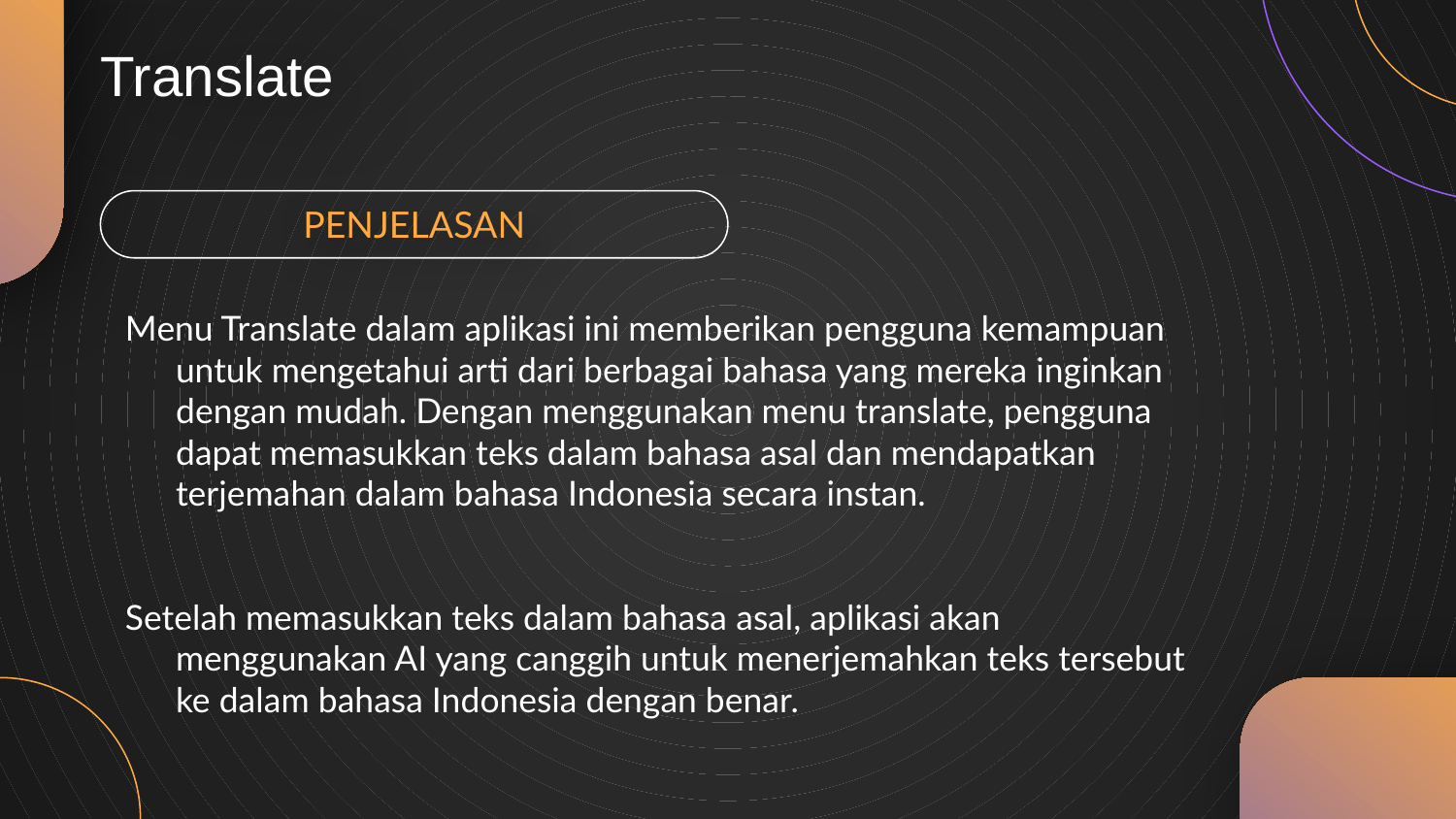

Landasan Teori

Translate

PENJELASAN
LOREM
IPSUM IS SIMPLY
LOREM IPSUM
IS SIMPLY DUMMY
Menu Translate dalam aplikasi ini memberikan pengguna kemampuan untuk mengetahui arti dari berbagai bahasa yang mereka inginkan dengan mudah. Dengan menggunakan menu translate, pengguna dapat memasukkan teks dalam bahasa asal dan mendapatkan terjemahan dalam bahasa Indonesia secara instan.

Setelah memasukkan teks dalam bahasa asal, aplikasi akan menggunakan AI yang canggih untuk menerjemahkan teks tersebut ke dalam bahasa Indonesia dengan benar.

Lorem Ipsum is simply dummy text of the printing and typesetting industry. Lorem Ipsum has been the industry's standard dummy text ever since the 1500s, when an unknown printer took
Jurnal

Formulir

Buku Besar
Buku Pembantu

Laporan